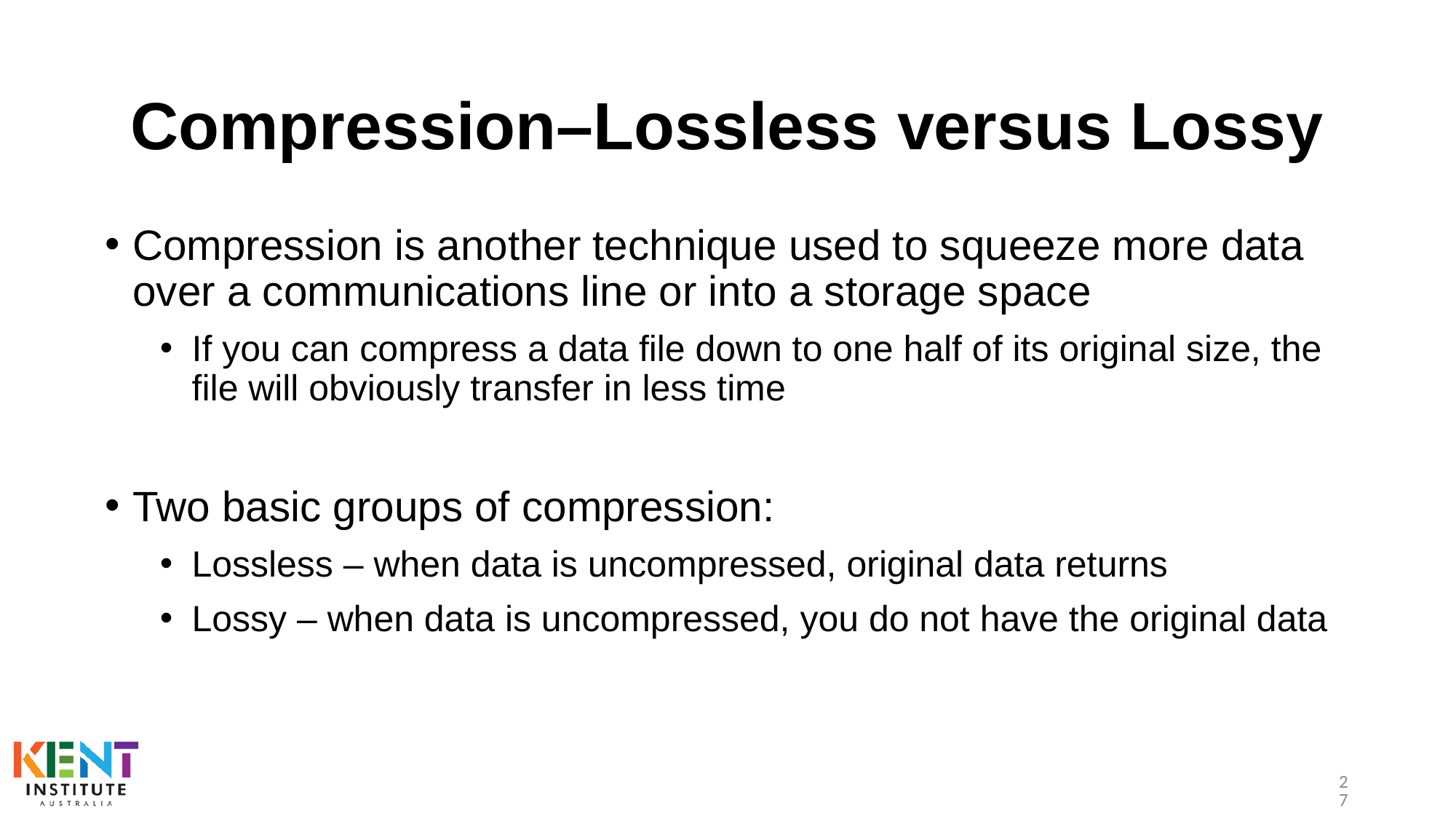

# Compression–Lossless versus Lossy
Compression is another technique used to squeeze more data over a communications line or into a storage space
If you can compress a data file down to one half of its original size, the file will obviously transfer in less time

Two basic groups of compression:
Lossless – when data is uncompressed, original data returns
Lossy – when data is uncompressed, you do not have the original data
27